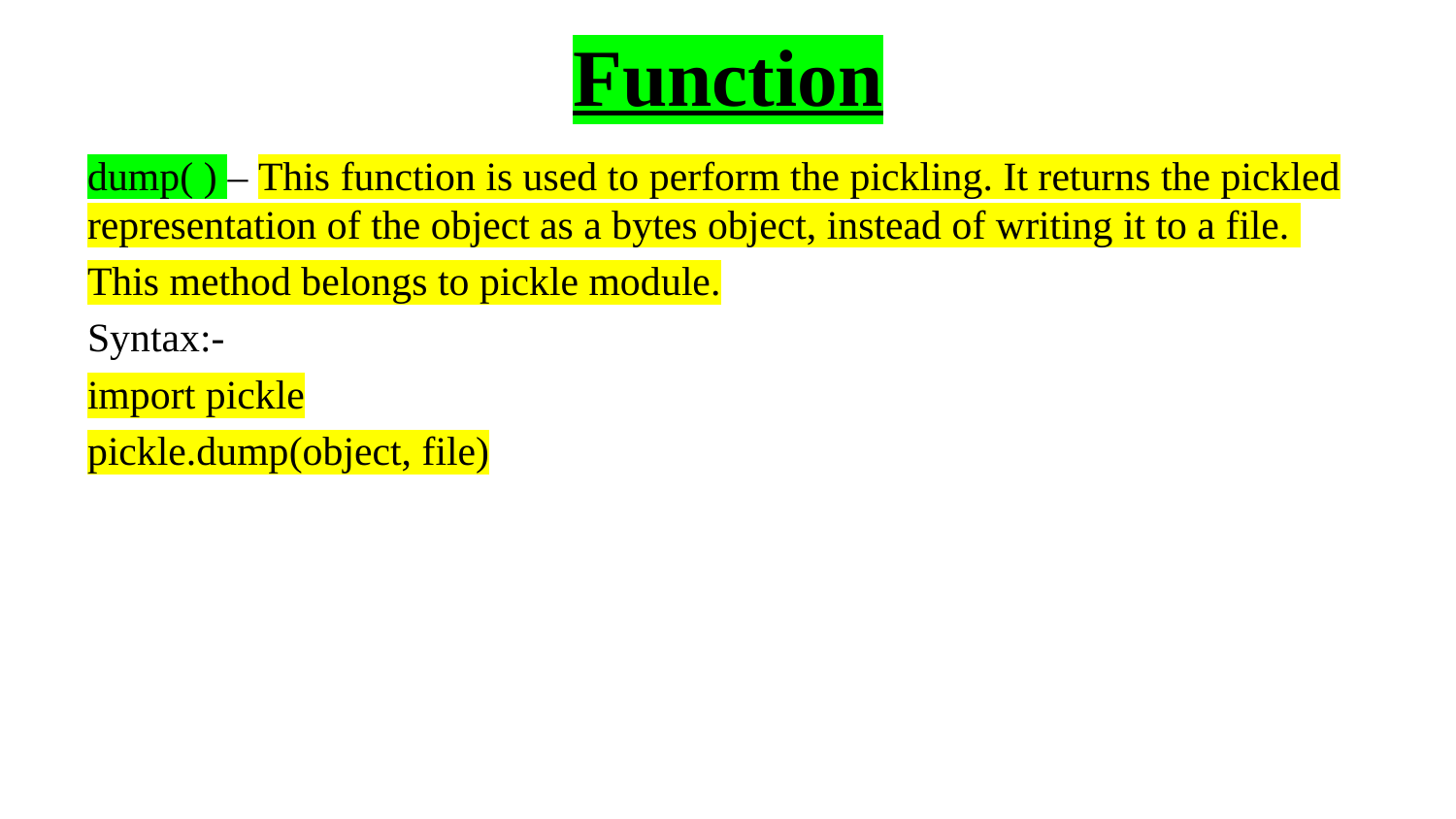

# Function
dump( ) – This function is used to perform the pickling. It returns the pickled representation of the object as a bytes object, instead of writing it to a file.
This method belongs to pickle module.
Syntax:-
import pickle
pickle.dump(object, file)